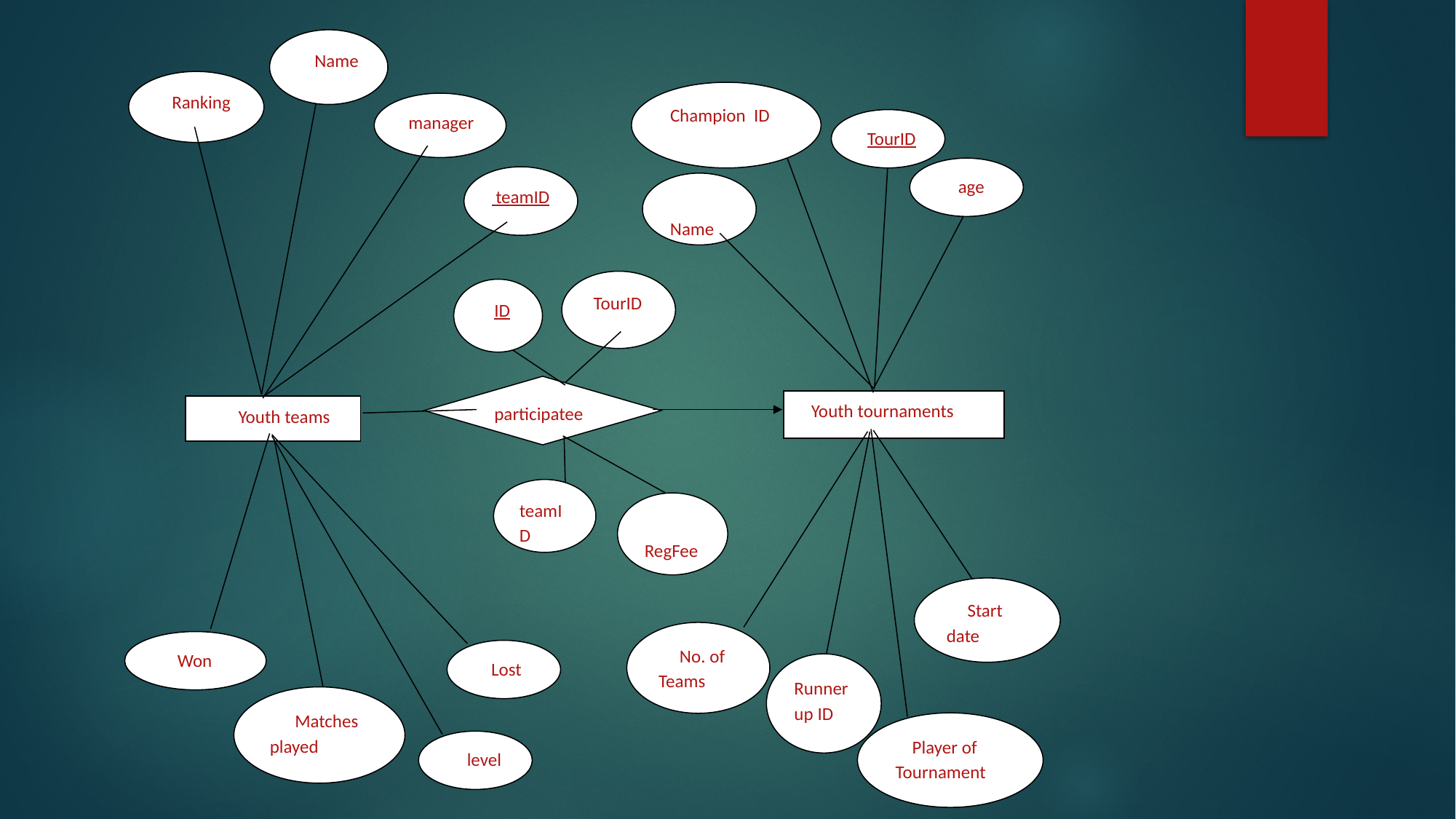

Name
   Ranking
Champion  ID
 manager
  TourID
     age
 teamID
     Name
 TourID
    ID
participatee
    Youth tournaments
          Youth teams
teamID
  RegFee
     Start date
     No. of Teams
     Won
    Lost
Runner up ID
      Matches played
    Player of Tournament
     level